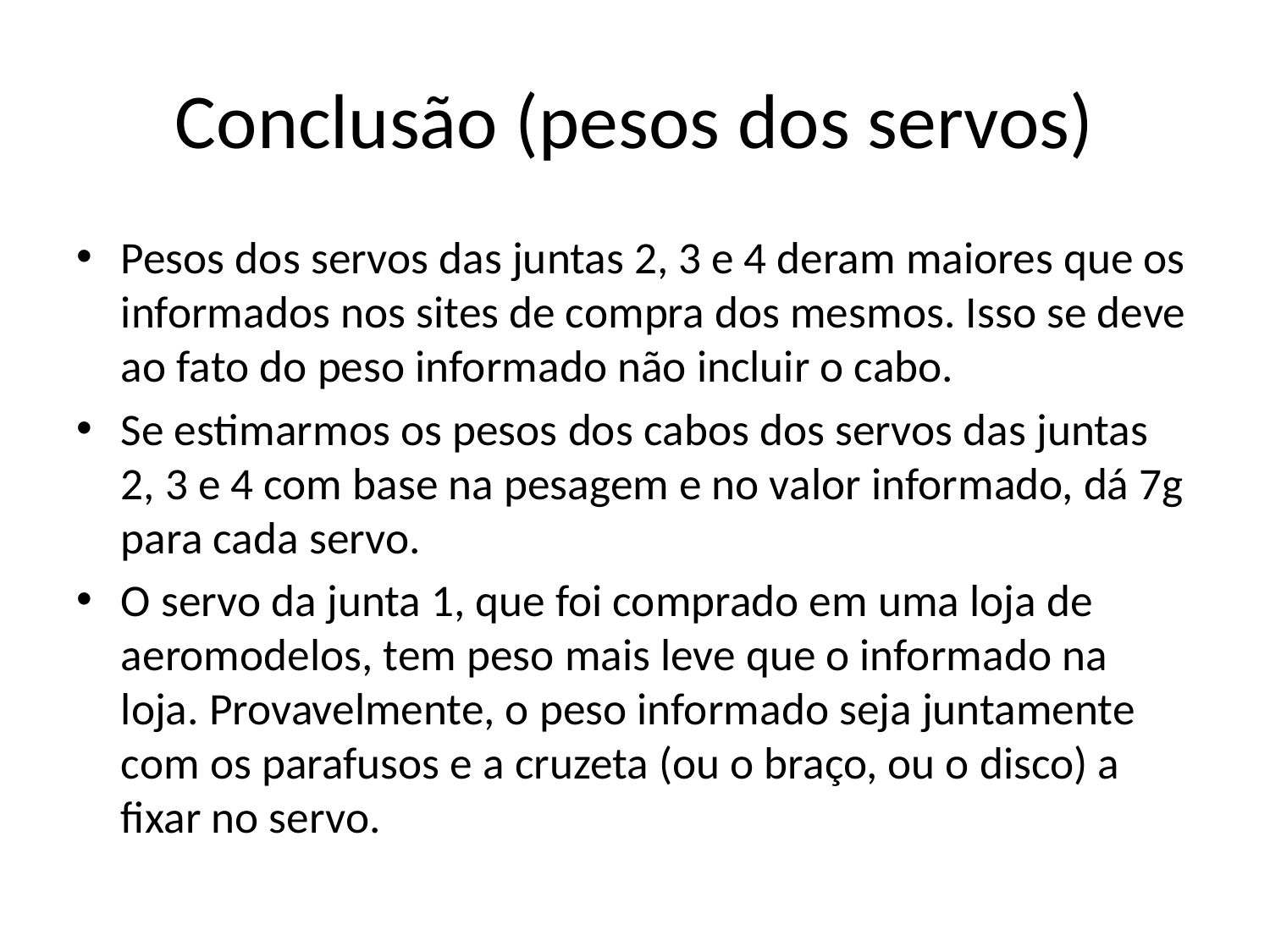

# Conclusão (pesos dos servos)
Pesos dos servos das juntas 2, 3 e 4 deram maiores que os informados nos sites de compra dos mesmos. Isso se deve ao fato do peso informado não incluir o cabo.
Se estimarmos os pesos dos cabos dos servos das juntas 2, 3 e 4 com base na pesagem e no valor informado, dá 7g para cada servo.
O servo da junta 1, que foi comprado em uma loja de aeromodelos, tem peso mais leve que o informado na loja. Provavelmente, o peso informado seja juntamente com os parafusos e a cruzeta (ou o braço, ou o disco) a fixar no servo.